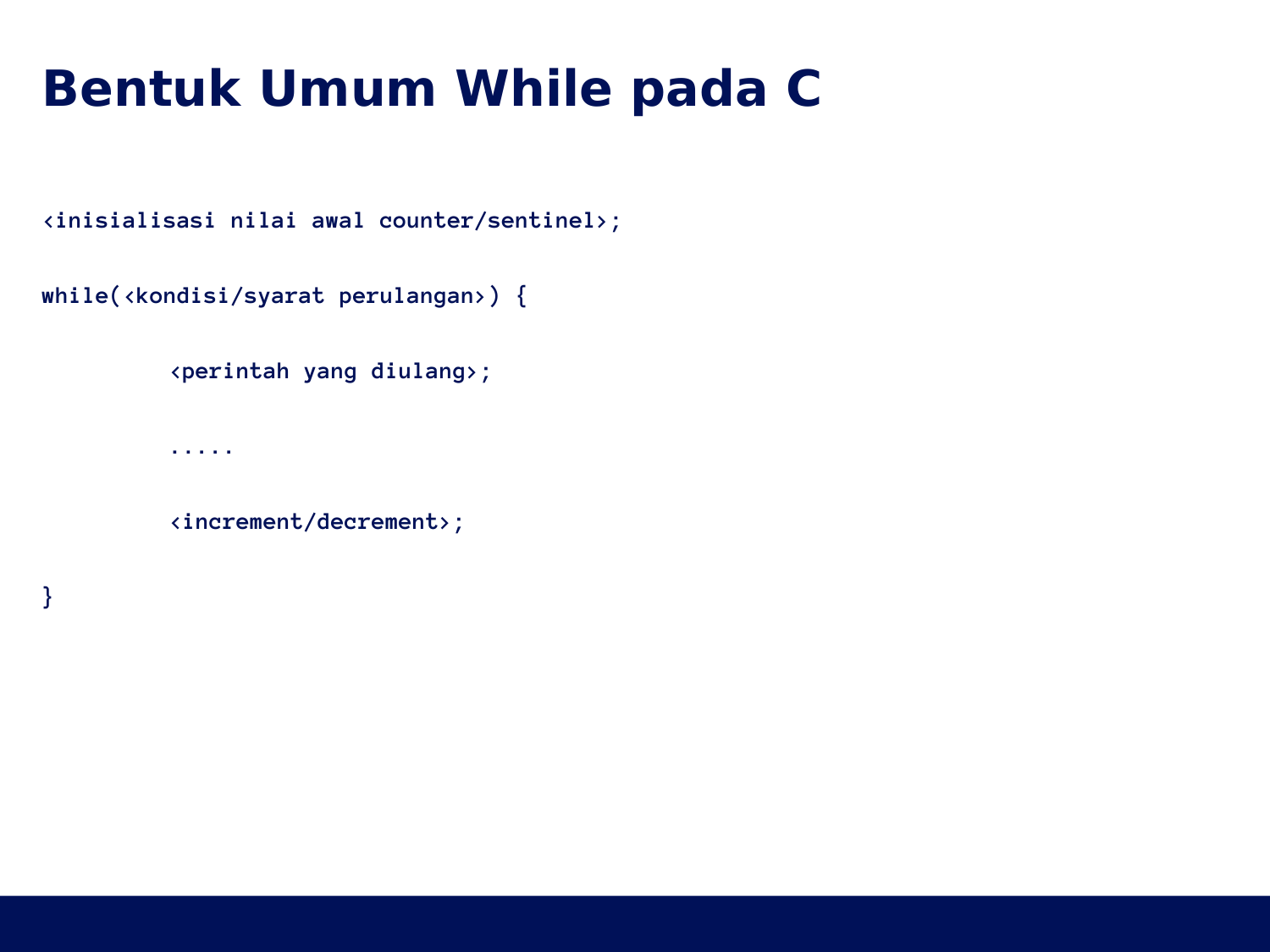

# Bentuk Umum While pada C
<inisialisasi nilai awal counter/sentinel>;
while(<kondisi/syarat perulangan>) {
	<perintah yang diulang>;
	.....
	<increment/decrement>;
}